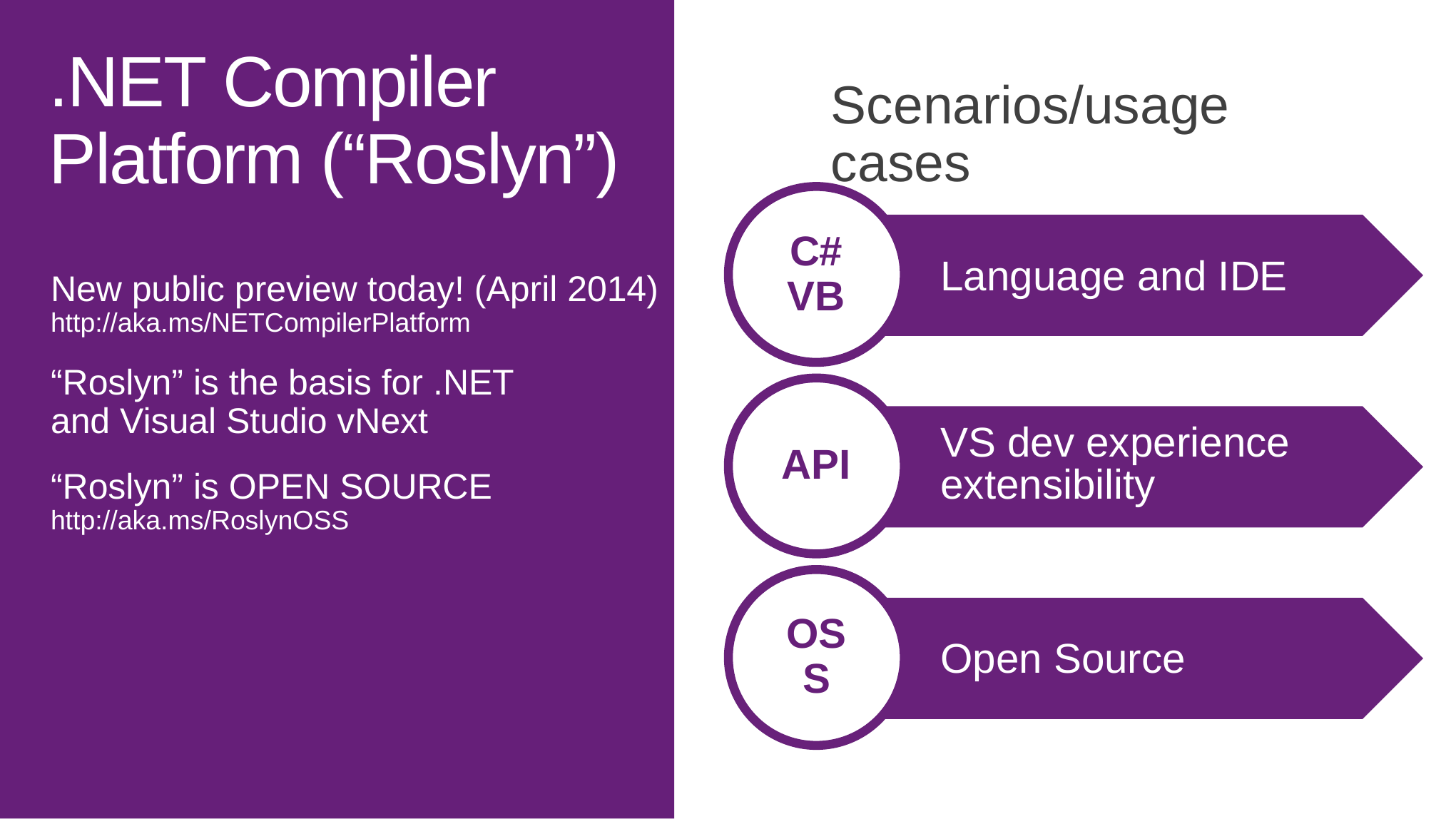

# .NET Compiler Platform (“Roslyn”)
Scenarios/usage cases
C#
VB
Language and IDE
New public preview today! (April 2014)
http://aka.ms/NETCompilerPlatform
“Roslyn” is the basis for .NET
and Visual Studio vNext
“Roslyn” is OPEN SOURCE
http://aka.ms/RoslynOSS

API
VS dev experience extensibility
OSS
Open Source